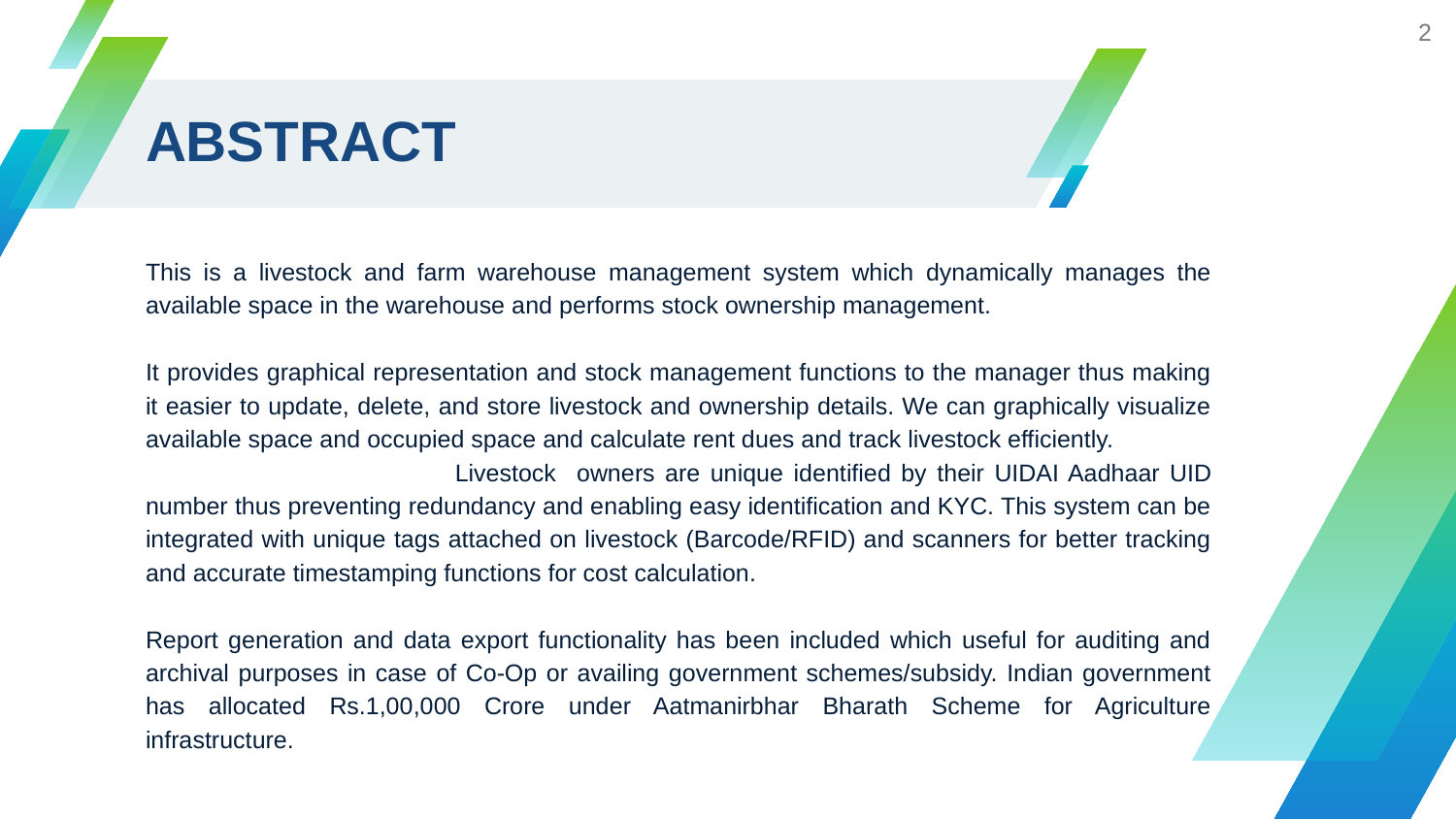

2
# ABSTRACT
This is a livestock and farm warehouse management system which dynamically manages the available space in the warehouse and performs stock ownership management.

It provides graphical representation and stock management functions to the manager thus making it easier to update, delete, and store livestock and ownership details. We can graphically visualize available space and occupied space and calculate rent dues and track livestock efficiently.
	                Livestock  owners are unique identified by their UIDAI Aadhaar UID number thus preventing redundancy and enabling easy identification and KYC. This system can be integrated with unique tags attached on livestock (Barcode/RFID) and scanners for better tracking and accurate timestamping functions for cost calculation.

Report generation and data export functionality has been included which useful for auditing and archival purposes in case of Co-Op or availing government schemes/subsidy. Indian government has allocated Rs.1,00,000 Crore under Aatmanirbhar Bharath Scheme for Agriculture infrastructure.